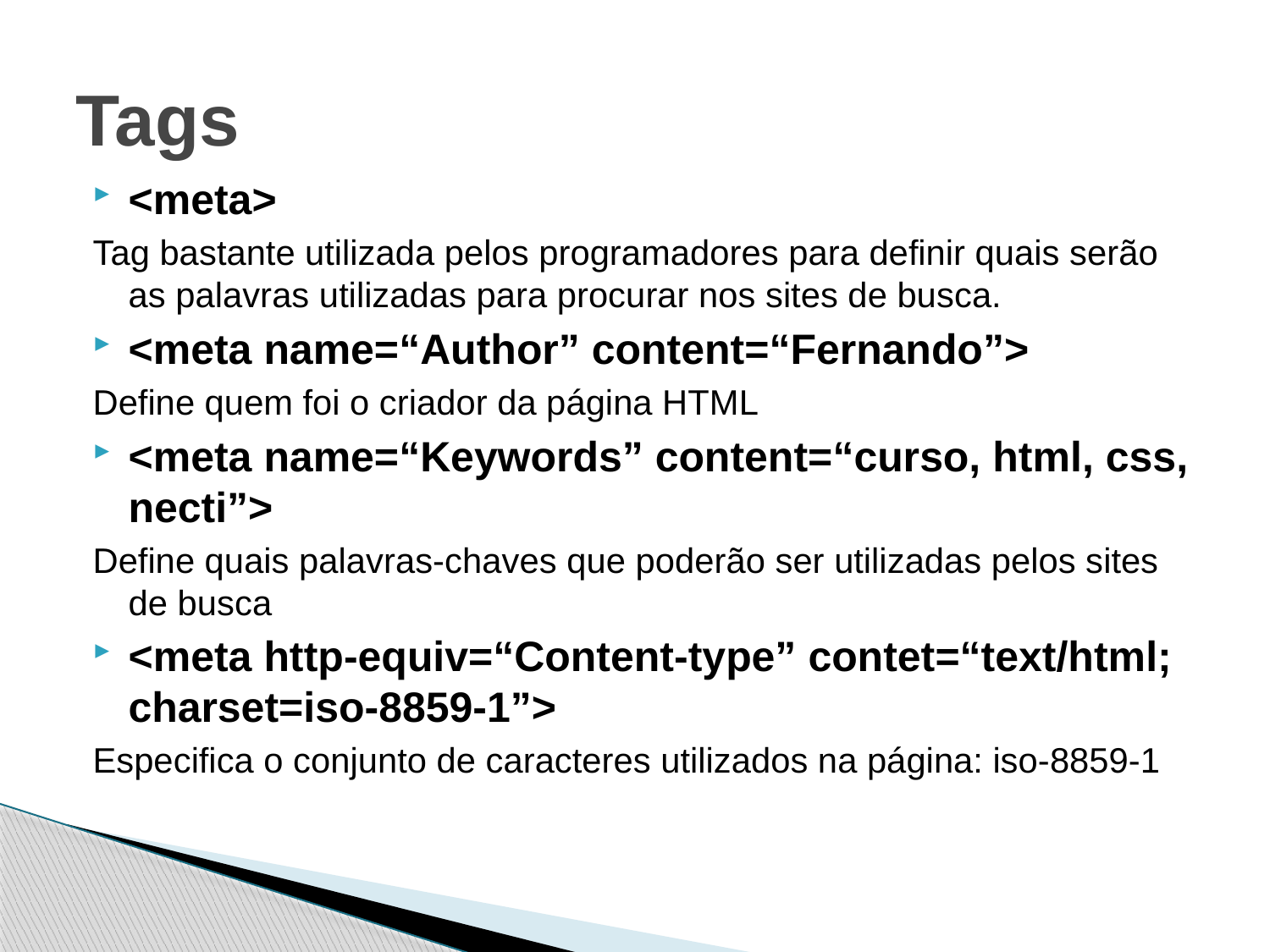

# Tags
<meta>
Tag bastante utilizada pelos programadores para definir quais serão as palavras utilizadas para procurar nos sites de busca.
<meta name=“Author” content=“Fernando”>
Define quem foi o criador da página HTML
<meta name=“Keywords” content=“curso, html, css, necti”>
Define quais palavras-chaves que poderão ser utilizadas pelos sites de busca
<meta http-equiv=“Content-type” contet=“text/html; charset=iso-8859-1”>
Especifica o conjunto de caracteres utilizados na página: iso-8859-1